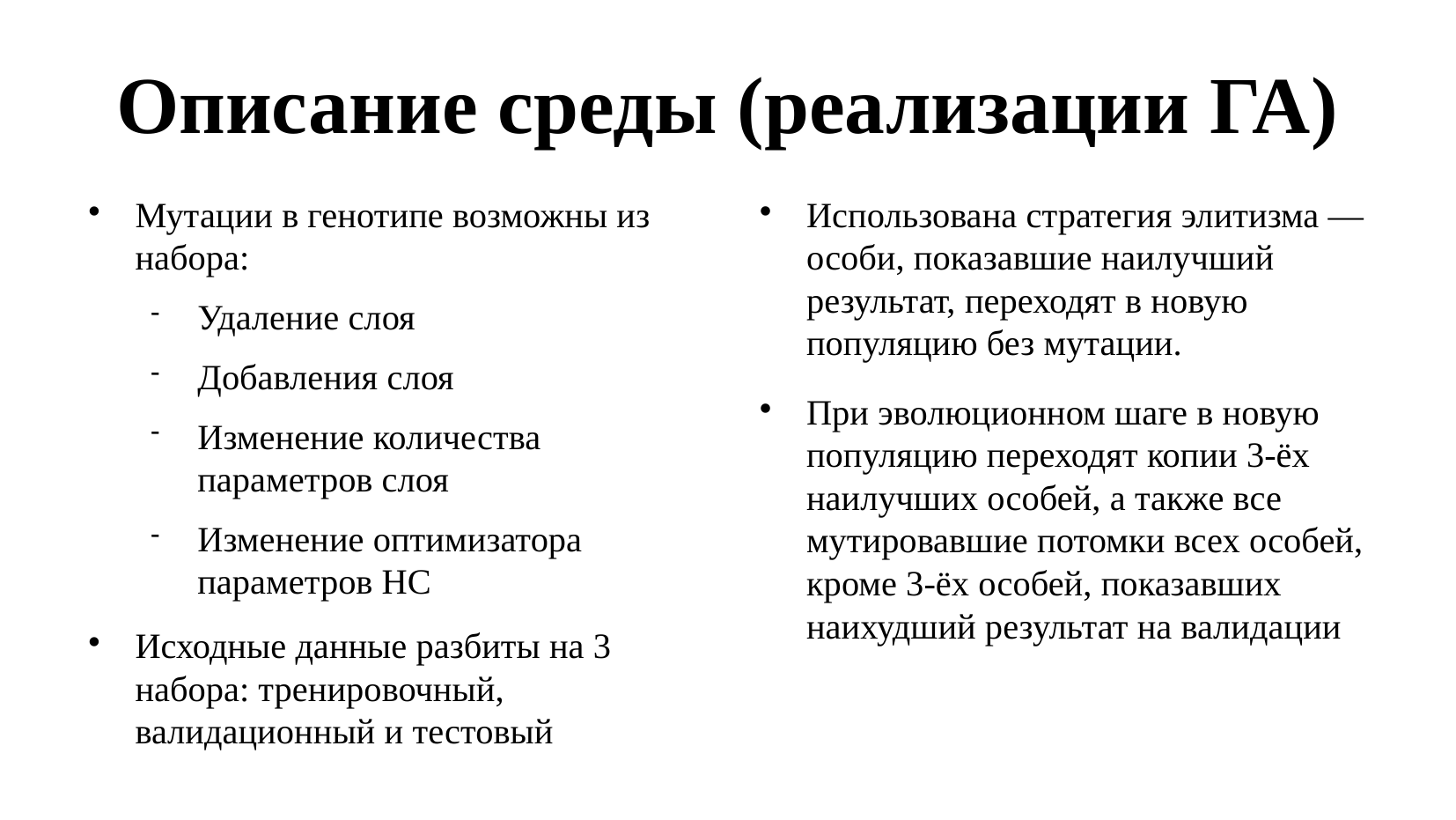

Описание среды (реализации ГА)
# Мутации в генотипе возможны из набора:
Удаление слоя
Добавления слоя
Изменение количества параметров слоя
Изменение оптимизатора параметров НС
Исходные данные разбиты на 3 набора: тренировочный, валидационный и тестовый
Использована стратегия элитизма — особи, показавшие наилучший результат, переходят в новую популяцию без мутации.
При эволюционном шаге в новую популяцию переходят копии 3-ёх наилучших особей, а также все мутировавшие потомки всех особей, кроме 3-ёх особей, показавших наихудший результат на валидации